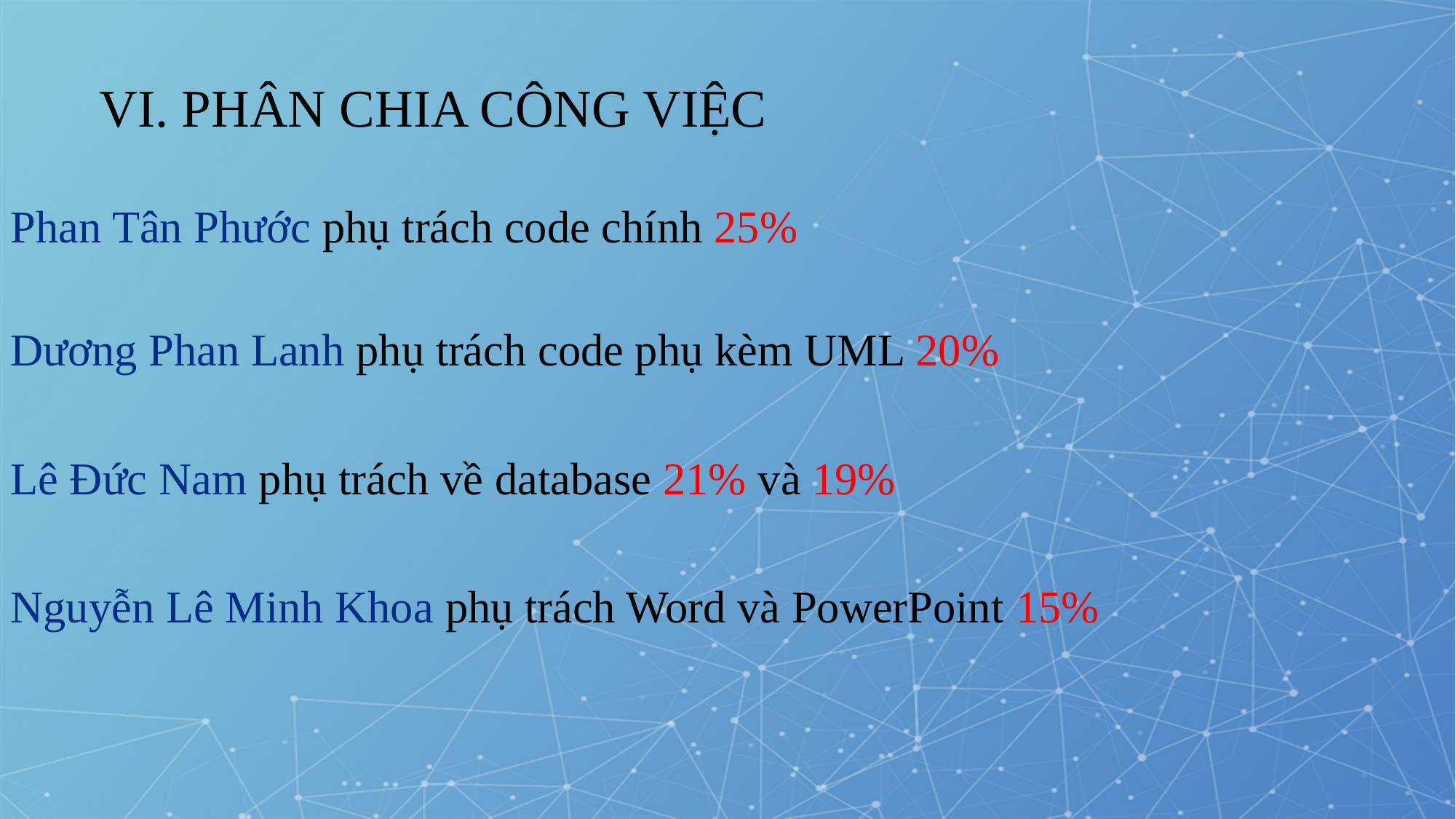

VI. PHÂN CHIA CÔNG VIỆC
Phan Tân Phước phụ trách code chính 25%
Dương Phan Lanh phụ trách code phụ kèm UML 20%
Lê Đức Nam phụ trách về database 21% và 19%
Nguyễn Lê Minh Khoa phụ trách Word và PowerPoint 15%